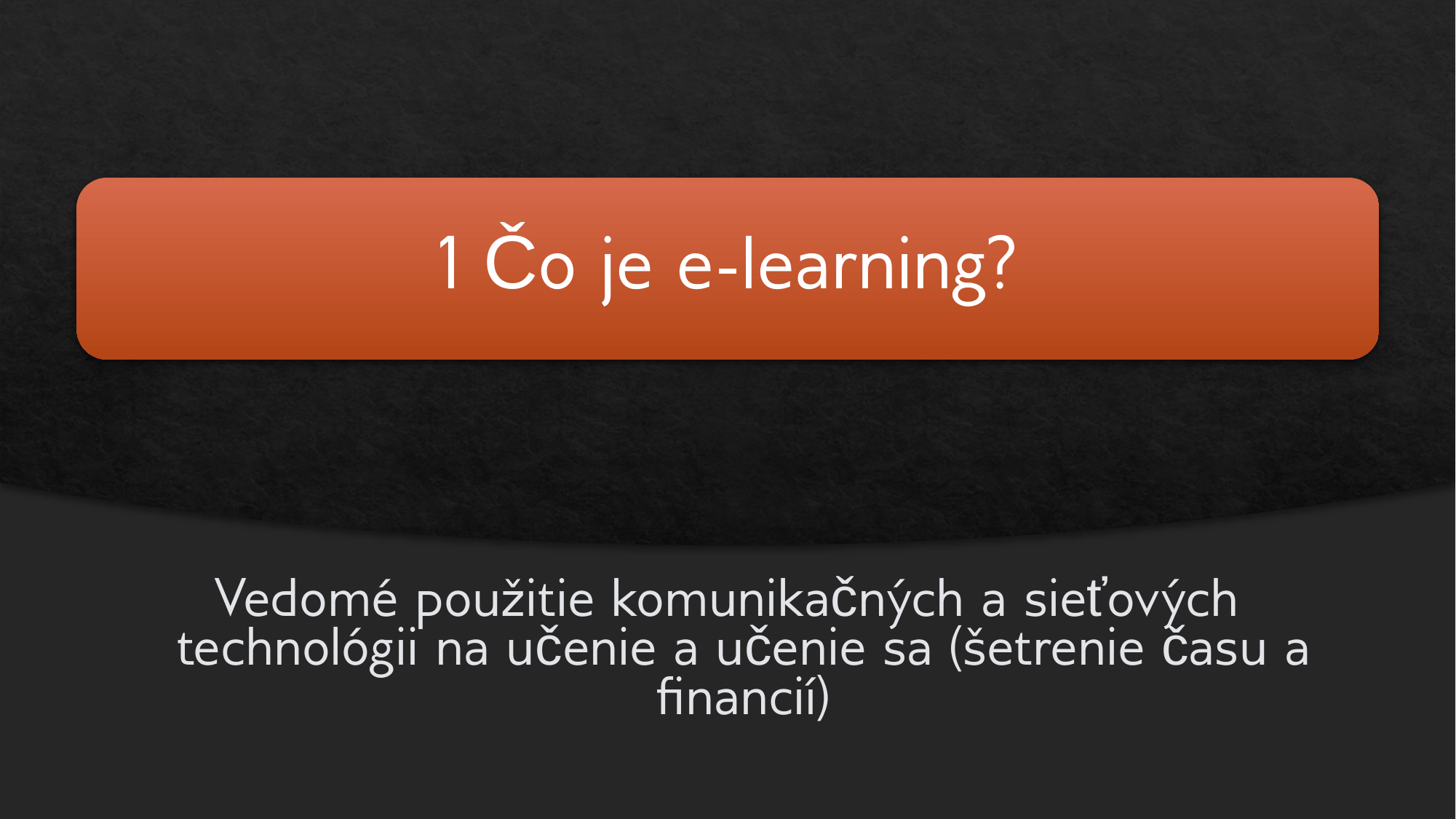

1 Čo je e-learning?
Vedomé použitie komunikačných a sieťových technológii na učenie a učenie sa (šetrenie času a financií)